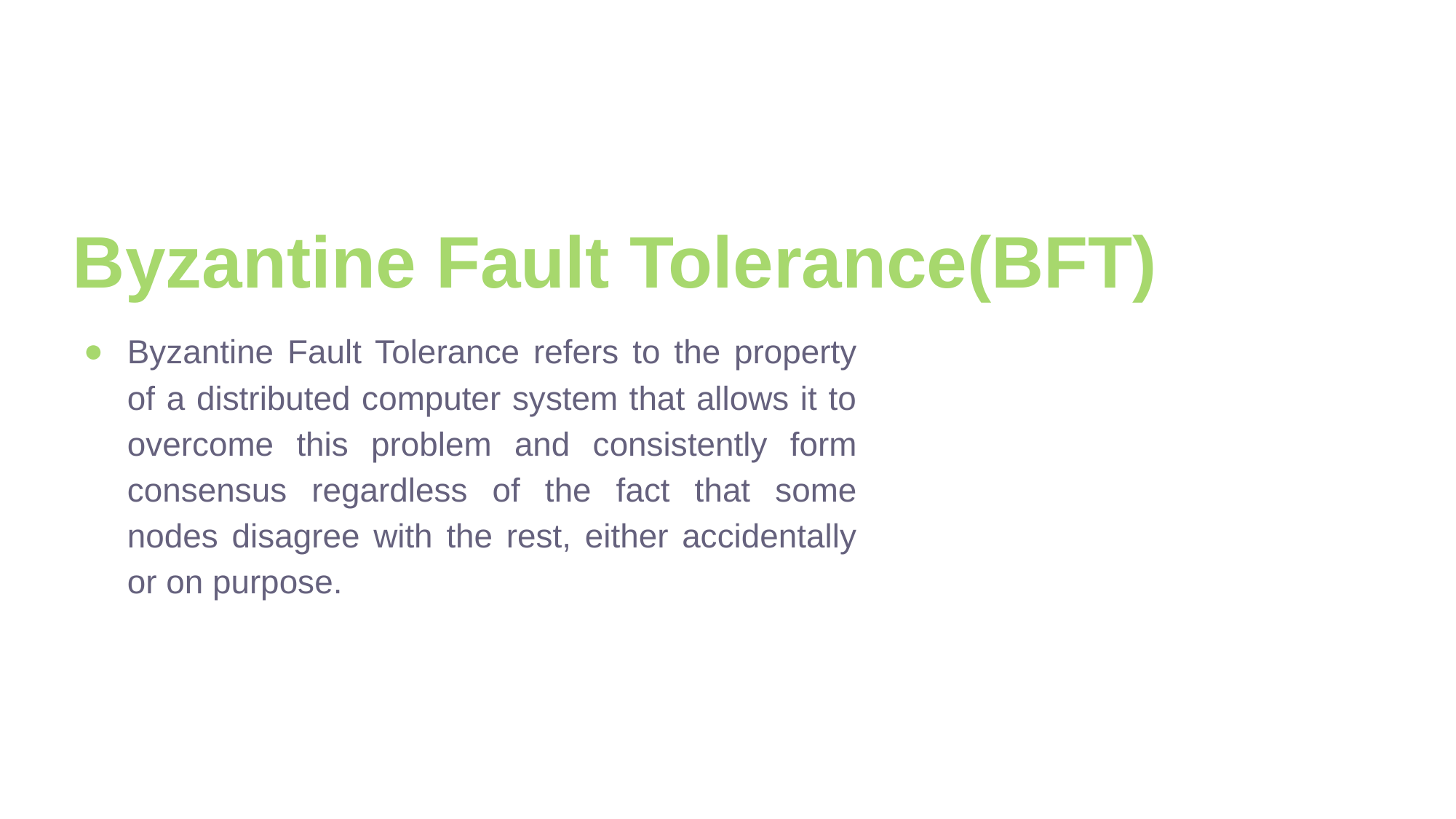

# Byzantine Fault Tolerance(BFT)
Byzantine Fault Tolerance refers to the property of a distributed computer system that allows it to overcome this problem and consistently form consensus regardless of the fact that some nodes disagree with the rest, either accidentally or on purpose.